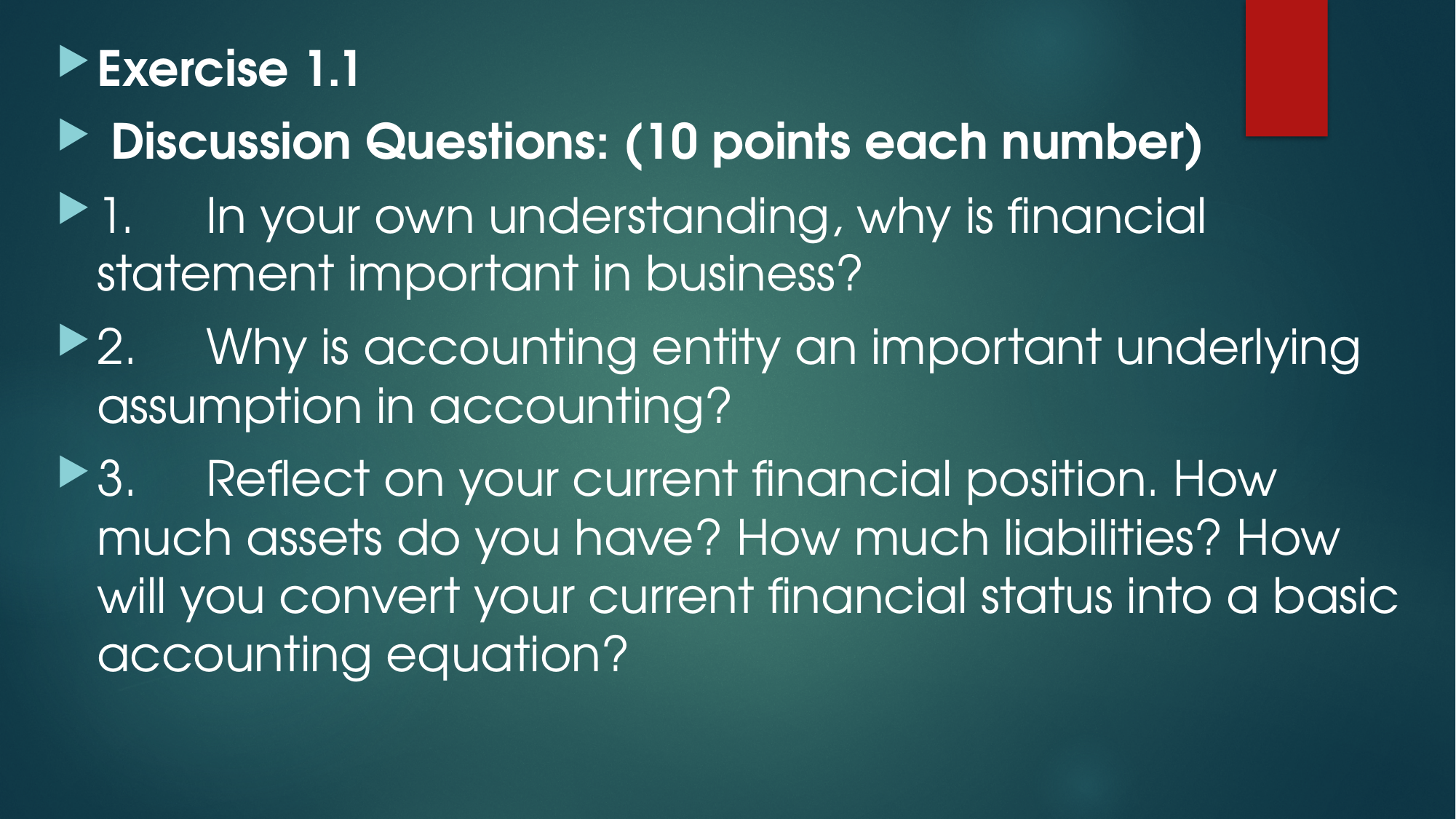

Exercise 1.1
 Discussion Questions: (10 points each number)
1.	In your own understanding, why is financial statement important in business?
2.	Why is accounting entity an important underlying assumption in accounting?
3.	Reflect on your current financial position. How much assets do you have? How much liabilities? How will you convert your current financial status into a basic accounting equation?